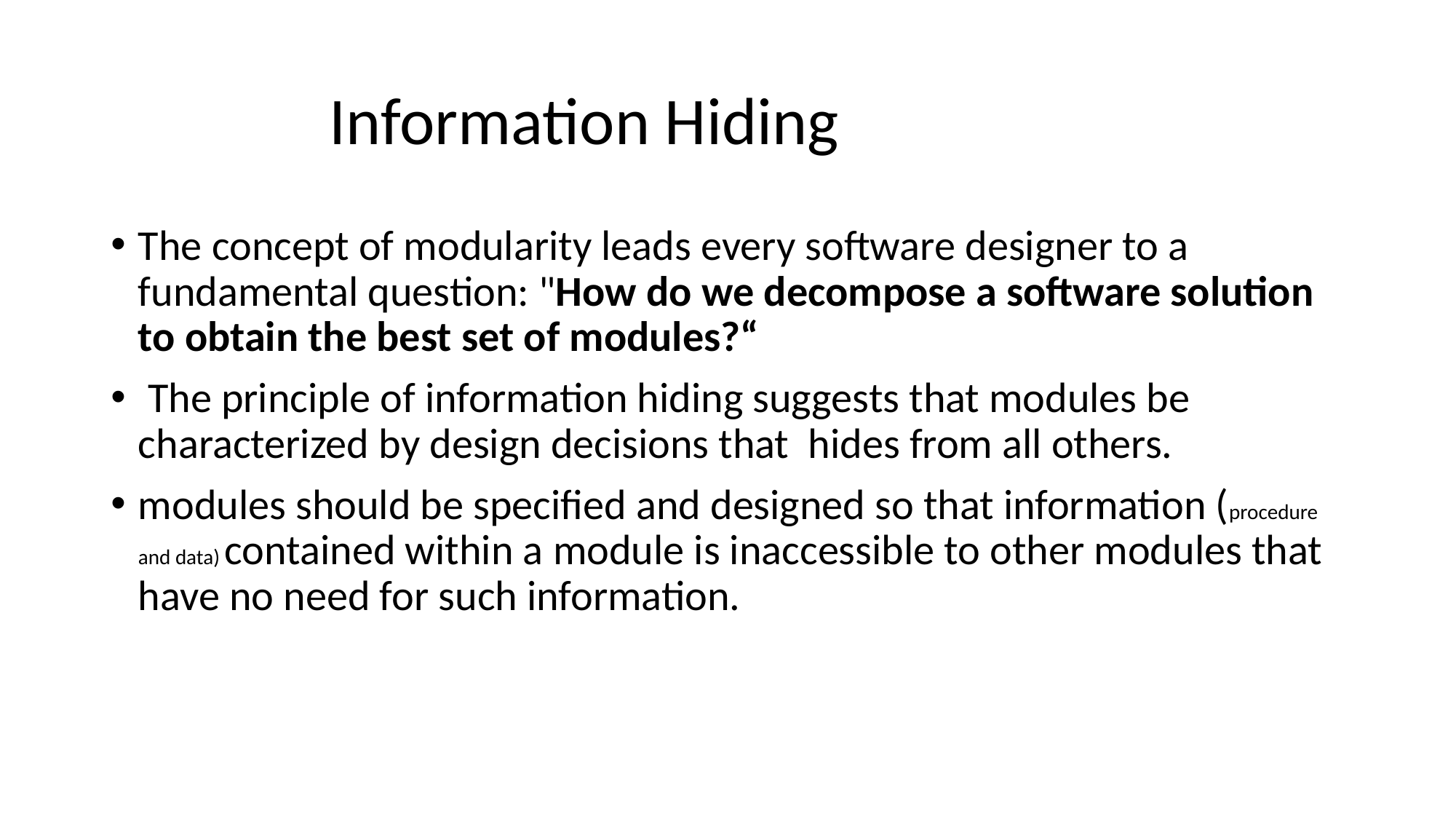

# Information Hiding
The concept of modularity leads every software designer to a fundamental question: "How do we decompose a software solution to obtain the best set of modules?“
 The principle of information hiding suggests that modules be characterized by design decisions that  hides from all others.
modules should be specified and designed so that information (procedure and data) contained within a module is inaccessible to other modules that have no need for such information.